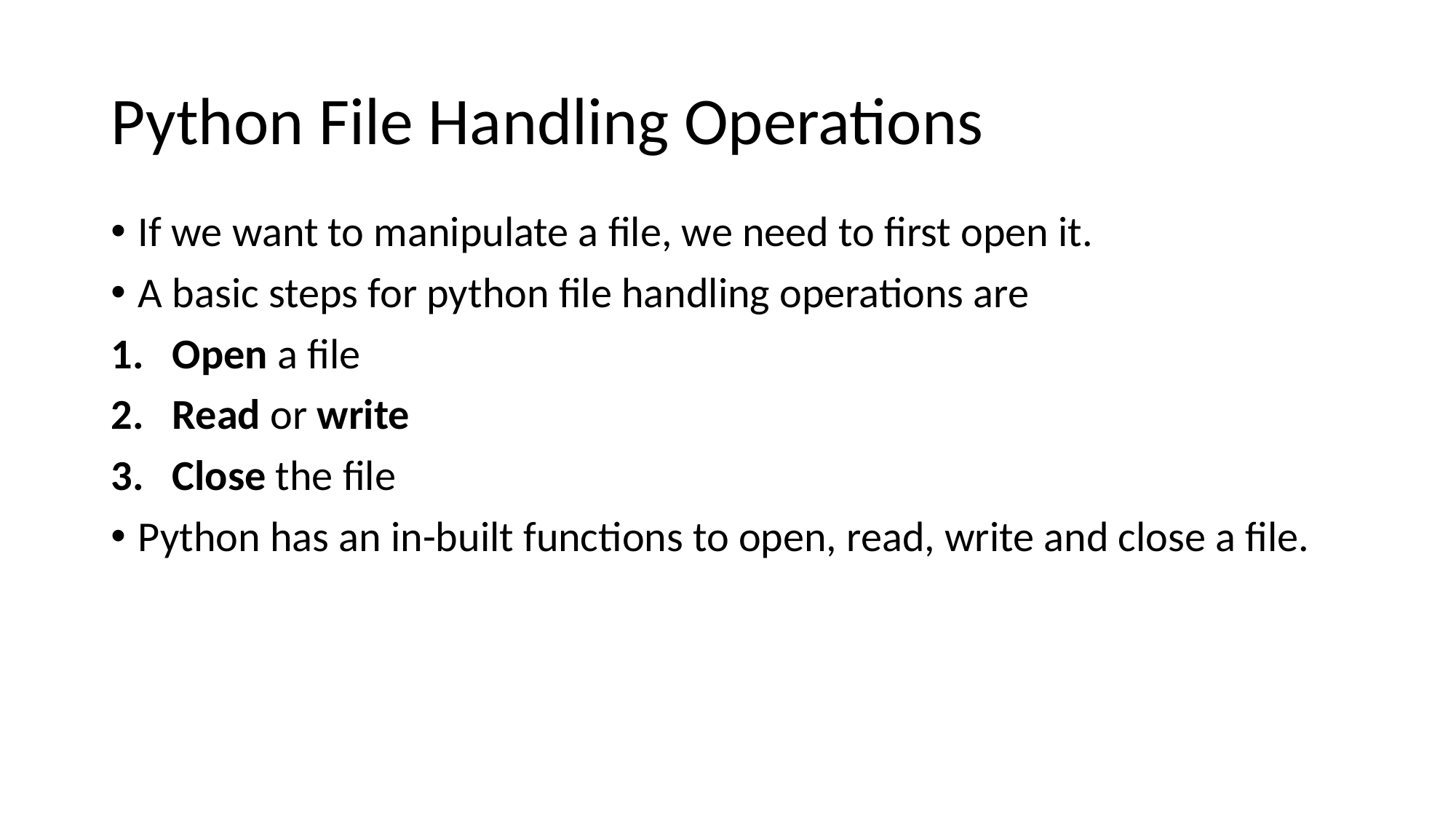

# Python File Handling Operations
If we want to manipulate a file, we need to first open it.
A basic steps for python file handling operations are
Open a file
Read or write
Close the file
Python has an in-built functions to open, read, write and close a file.